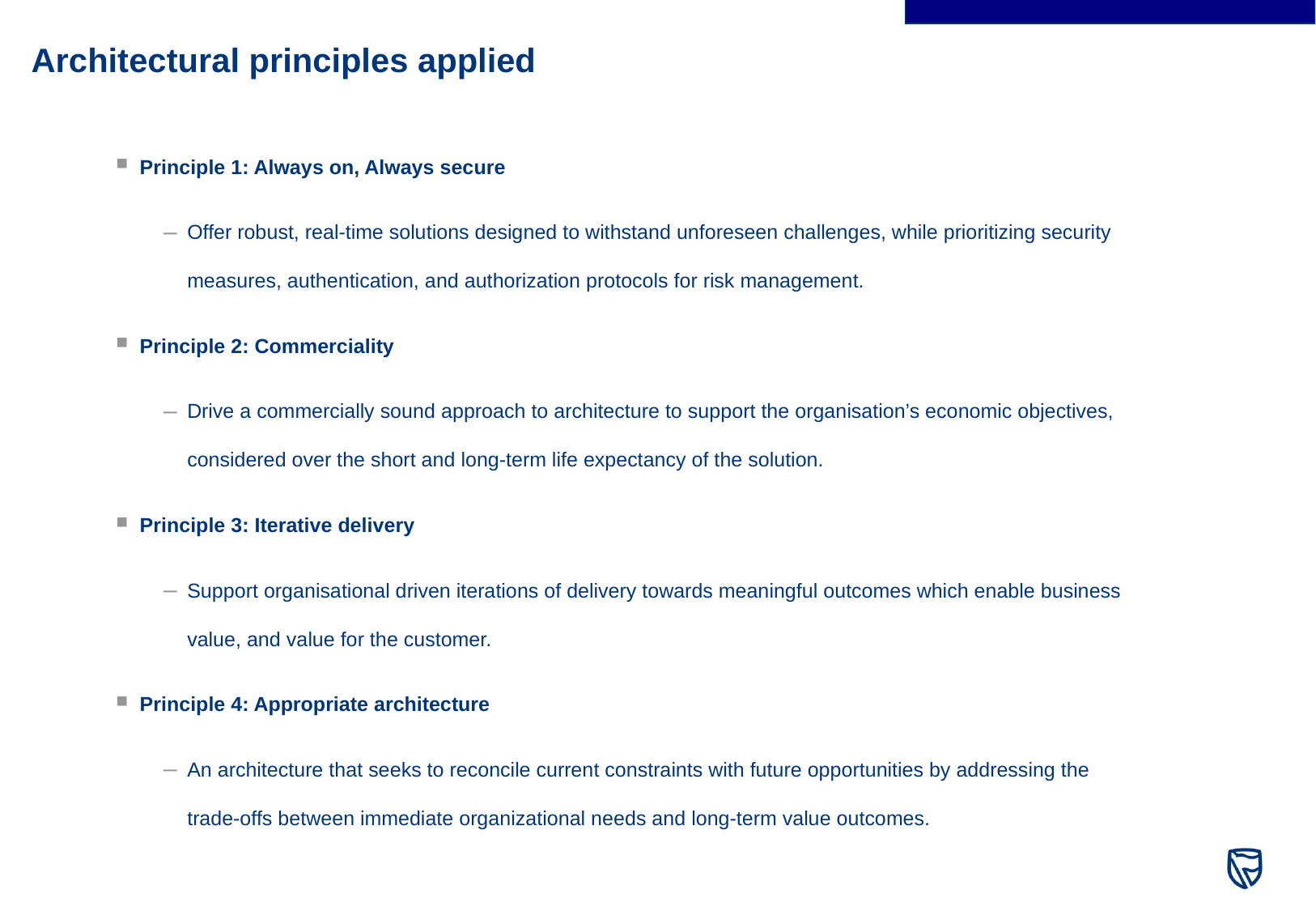

# Architectural principles applied
Principle 1: Always on, Always secure
Offer robust, real-time solutions designed to withstand unforeseen challenges, while prioritizing security measures, authentication, and authorization protocols for risk management.
Principle 2: Commerciality
Drive a commercially sound approach to architecture to support the organisation’s economic objectives, considered over the short and long-term life expectancy of the solution.
Principle 3: Iterative delivery
Support organisational driven iterations of delivery towards meaningful outcomes which enable business value, and value for the customer.
Principle 4: Appropriate architecture
An architecture that seeks to reconcile current constraints with future opportunities by addressing the trade-offs between immediate organizational needs and long-term value outcomes.